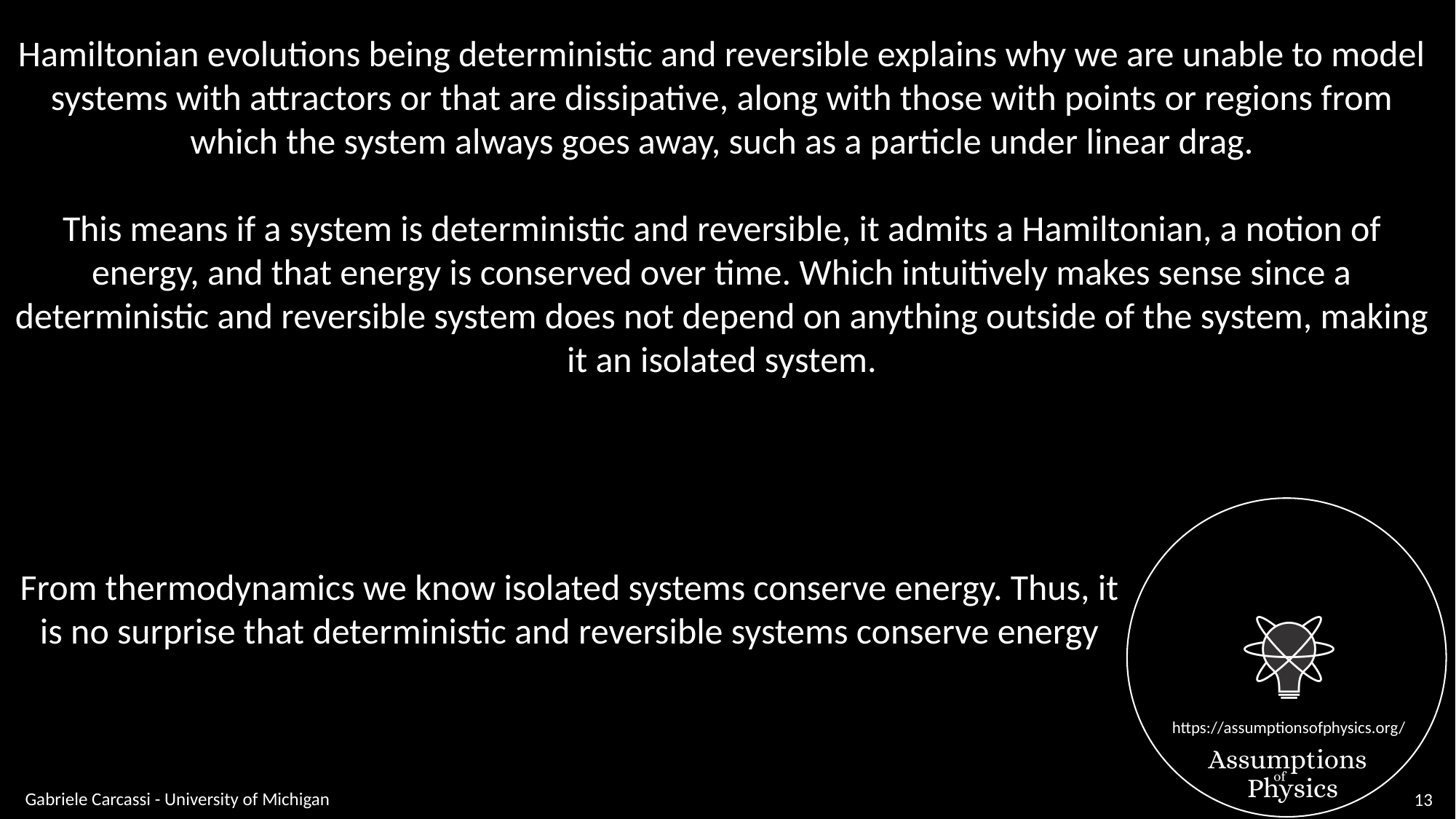

Hamiltonian evolutions being deterministic and reversible explains why we are unable to model systems with attractors or that are dissipative, along with those with points or regions from which the system always goes away, such as a particle under linear drag.

This means if a system is deterministic and reversible, it admits a Hamiltonian, a notion of energy, and that energy is conserved over time. Which intuitively makes sense since a deterministic and reversible system does not depend on anything outside of the system, making it an isolated system.
From thermodynamics we know isolated systems conserve energy. Thus, it is no surprise that deterministic and reversible systems conserve energy
Gabriele Carcassi - University of Michigan
13